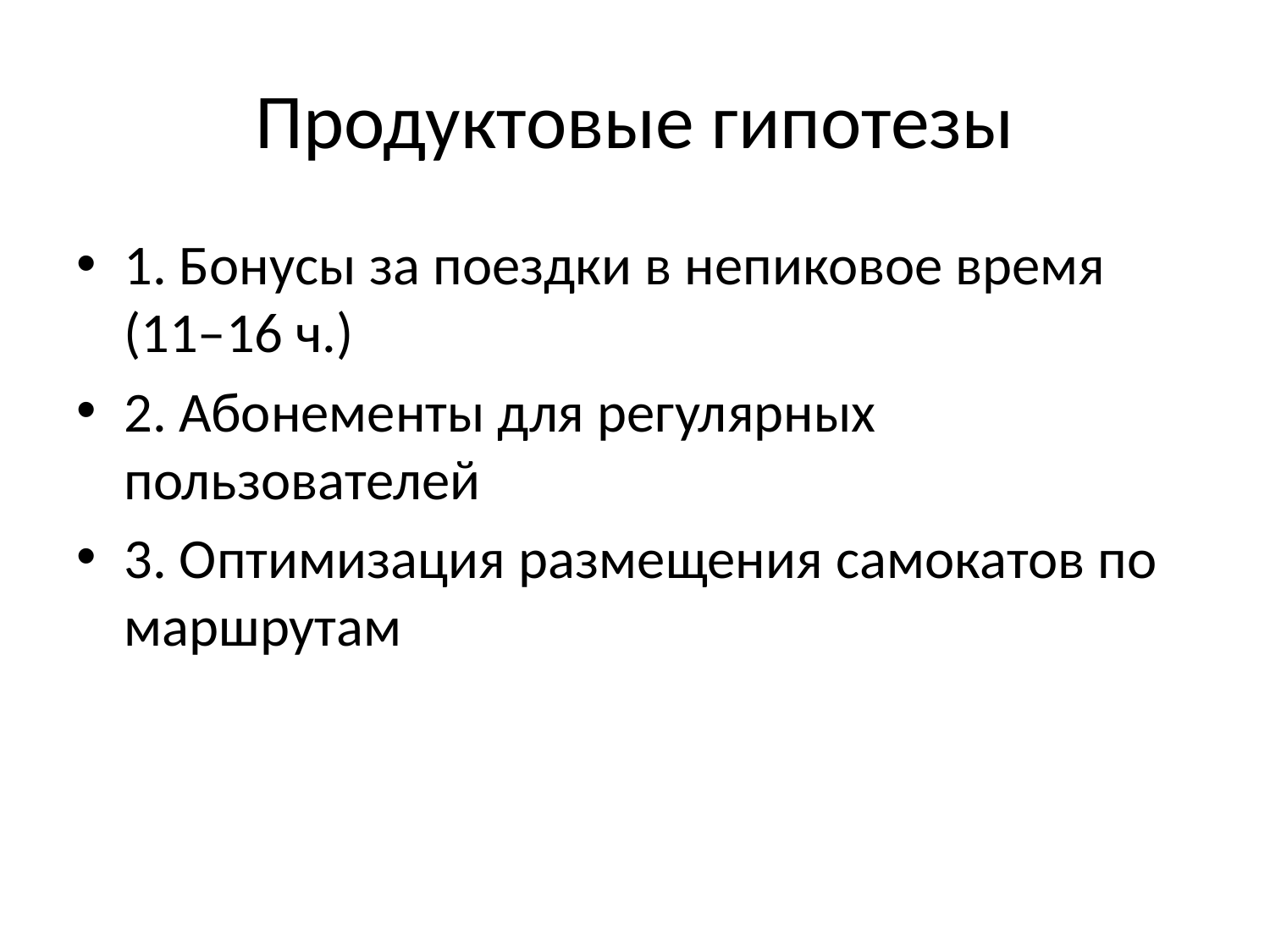

# Продуктовые гипотезы
1. Бонусы за поездки в непиковое время (11–16 ч.)
2. Абонементы для регулярных пользователей
3. Оптимизация размещения самокатов по маршрутам